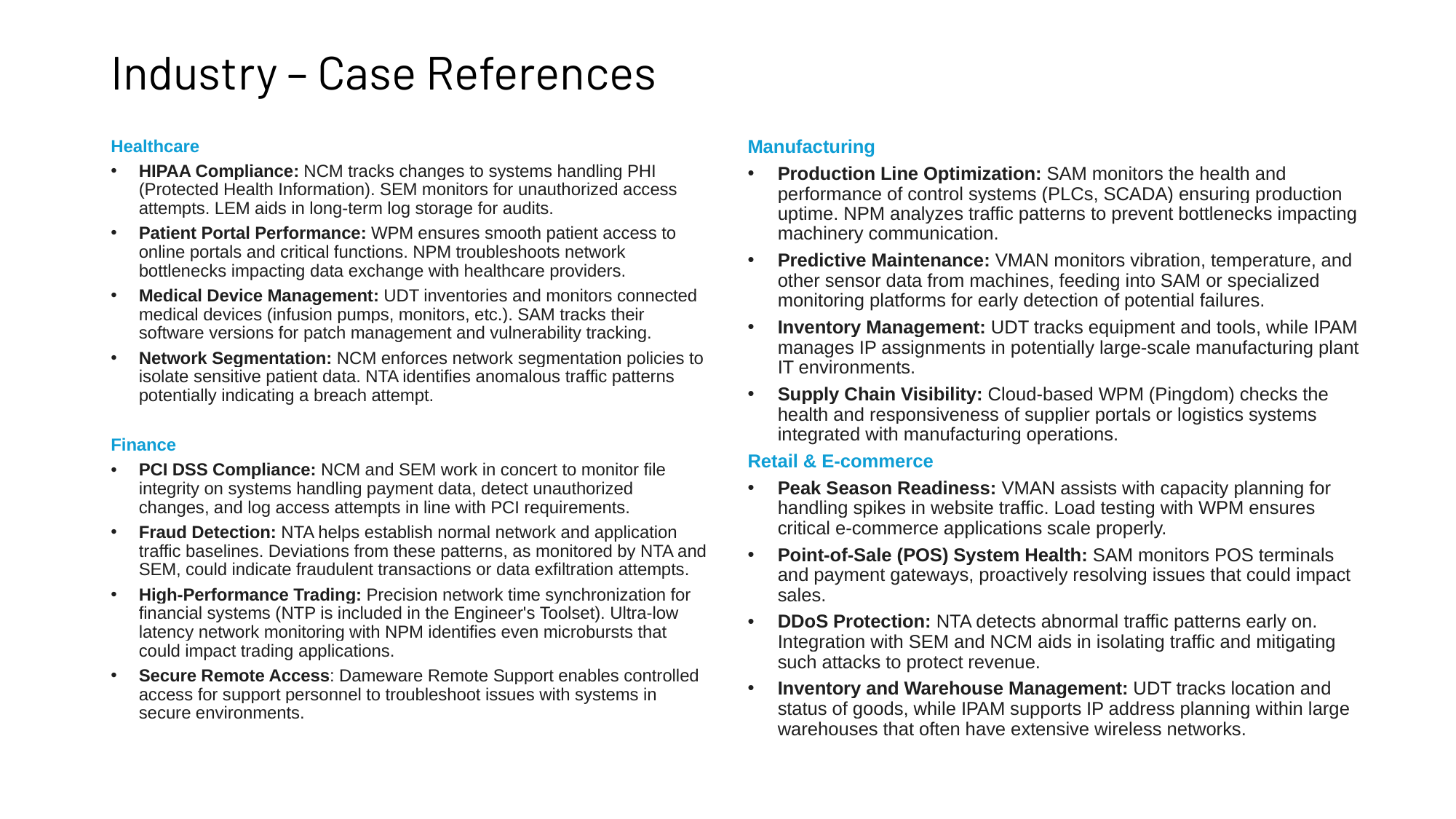

# Industry – Case References
Healthcare
HIPAA Compliance: NCM tracks changes to systems handling PHI (Protected Health Information). SEM monitors for unauthorized access attempts. LEM aids in long-term log storage for audits.
Patient Portal Performance: WPM ensures smooth patient access to online portals and critical functions. NPM troubleshoots network bottlenecks impacting data exchange with healthcare providers.
Medical Device Management: UDT inventories and monitors connected medical devices (infusion pumps, monitors, etc.). SAM tracks their software versions for patch management and vulnerability tracking.
Network Segmentation: NCM enforces network segmentation policies to isolate sensitive patient data. NTA identifies anomalous traffic patterns potentially indicating a breach attempt.

Finance
PCI DSS Compliance: NCM and SEM work in concert to monitor file integrity on systems handling payment data, detect unauthorized changes, and log access attempts in line with PCI requirements.
Fraud Detection: NTA helps establish normal network and application traffic baselines. Deviations from these patterns, as monitored by NTA and SEM, could indicate fraudulent transactions or data exfiltration attempts.
High-Performance Trading: Precision network time synchronization for financial systems (NTP is included in the Engineer's Toolset). Ultra-low latency network monitoring with NPM identifies even microbursts that could impact trading applications.
Secure Remote Access: Dameware Remote Support enables controlled access for support personnel to troubleshoot issues with systems in secure environments.

Manufacturing
Production Line Optimization: SAM monitors the health and performance of control systems (PLCs, SCADA) ensuring production uptime. NPM analyzes traffic patterns to prevent bottlenecks impacting machinery communication.
Predictive Maintenance: VMAN monitors vibration, temperature, and other sensor data from machines, feeding into SAM or specialized monitoring platforms for early detection of potential failures.
Inventory Management: UDT tracks equipment and tools, while IPAM manages IP assignments in potentially large-scale manufacturing plant IT environments.
Supply Chain Visibility: Cloud-based WPM (Pingdom) checks the health and responsiveness of supplier portals or logistics systems integrated with manufacturing operations.
Retail & E-commerce
Peak Season Readiness: VMAN assists with capacity planning for handling spikes in website traffic. Load testing with WPM ensures critical e-commerce applications scale properly.
Point-of-Sale (POS) System Health: SAM monitors POS terminals and payment gateways, proactively resolving issues that could impact sales.
DDoS Protection: NTA detects abnormal traffic patterns early on. Integration with SEM and NCM aids in isolating traffic and mitigating such attacks to protect revenue.
Inventory and Warehouse Management: UDT tracks location and status of goods, while IPAM supports IP address planning within large warehouses that often have extensive wireless networks.